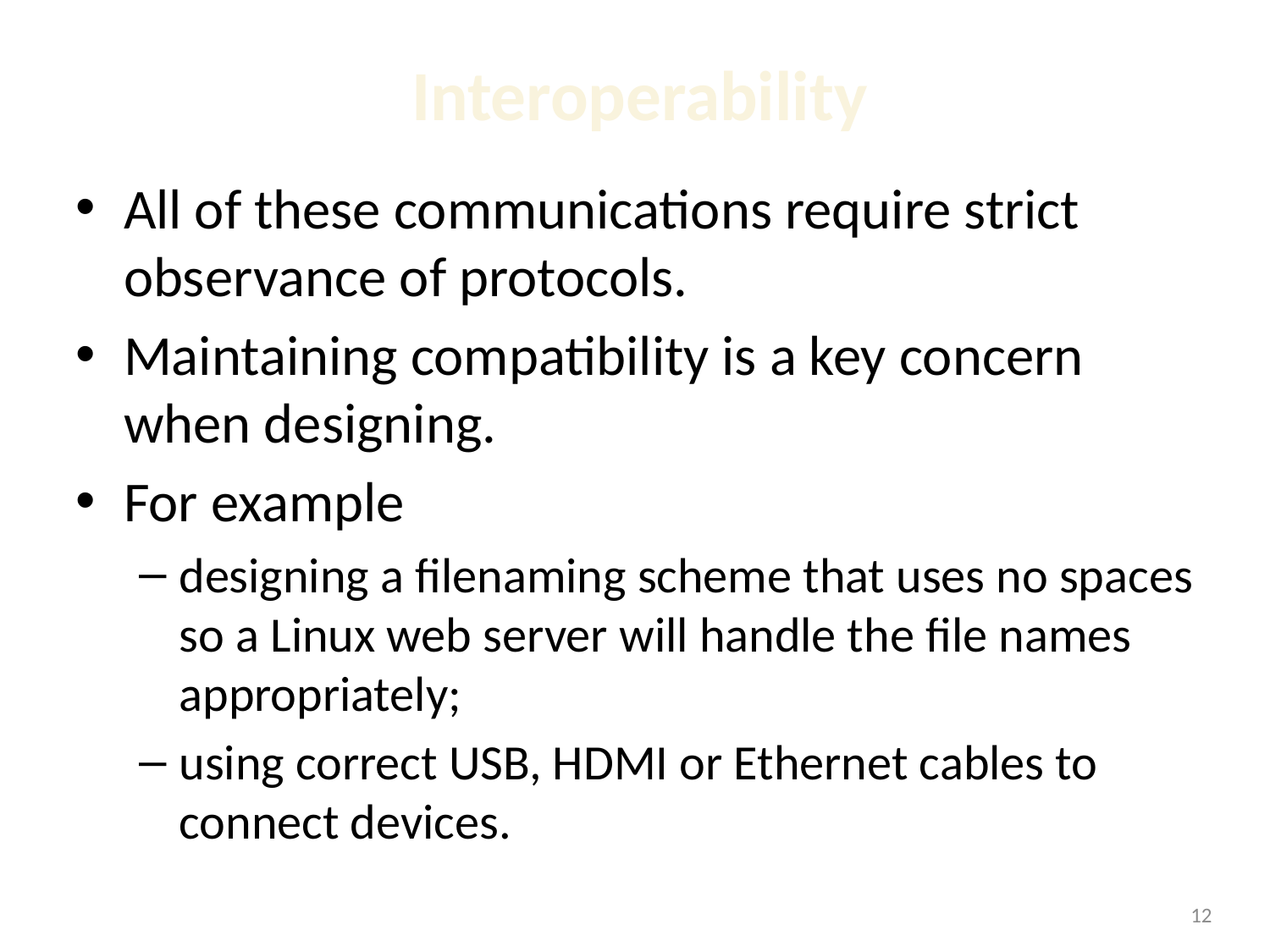

# Interoperability
All of these communications require strict observance of protocols.
Maintaining compatibility is a key concern when designing.
For example
designing a filenaming scheme that uses no spaces so a Linux web server will handle the file names appropriately;
using correct USB, HDMI or Ethernet cables to connect devices.

12